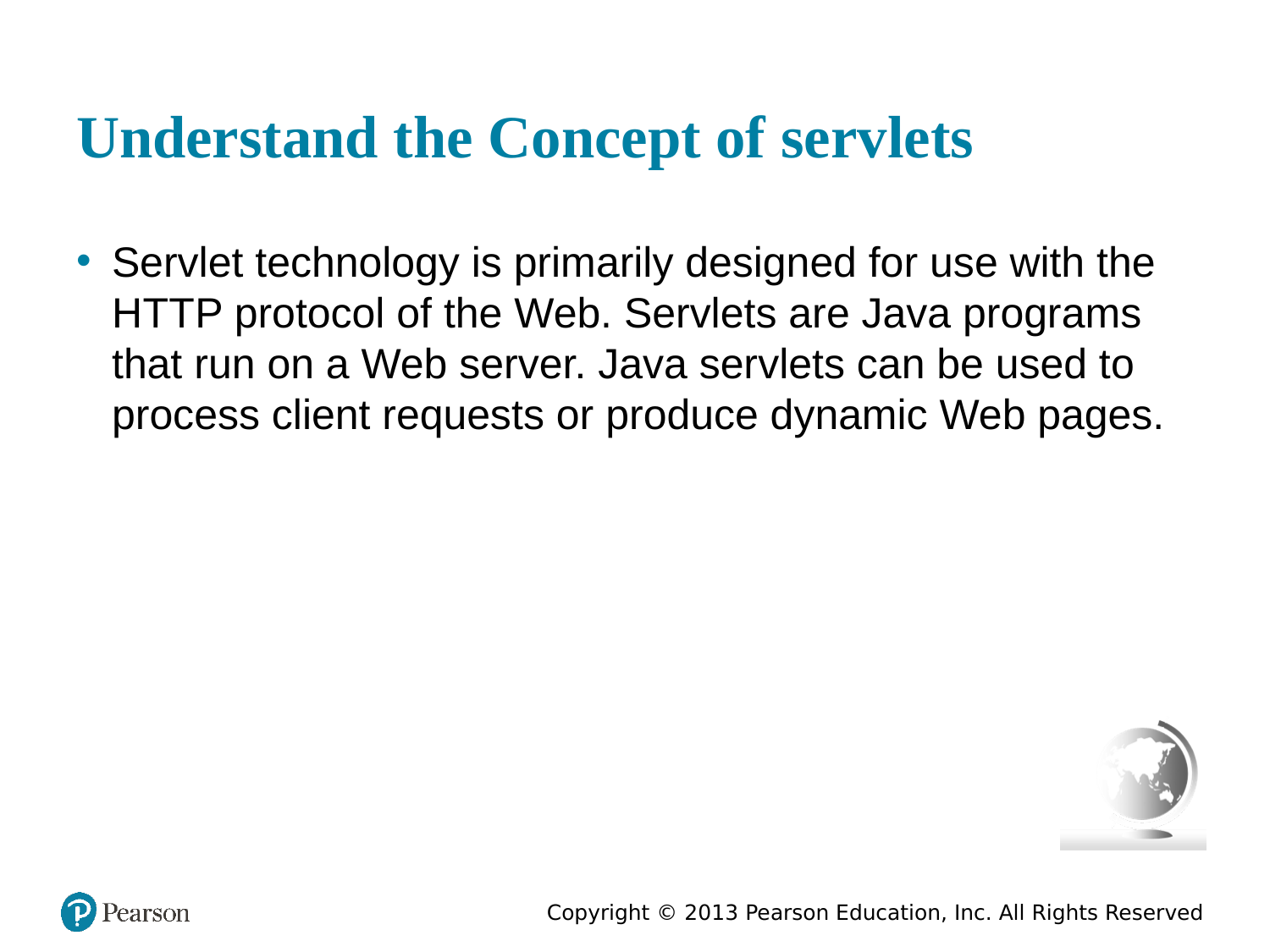

# Understand the Concept of servlets
Servlet technology is primarily designed for use with the H T T P protocol of the Web. Servlets are Java programs that run on a Web server. Java servlets can be used to process client requests or produce dynamic Web pages.